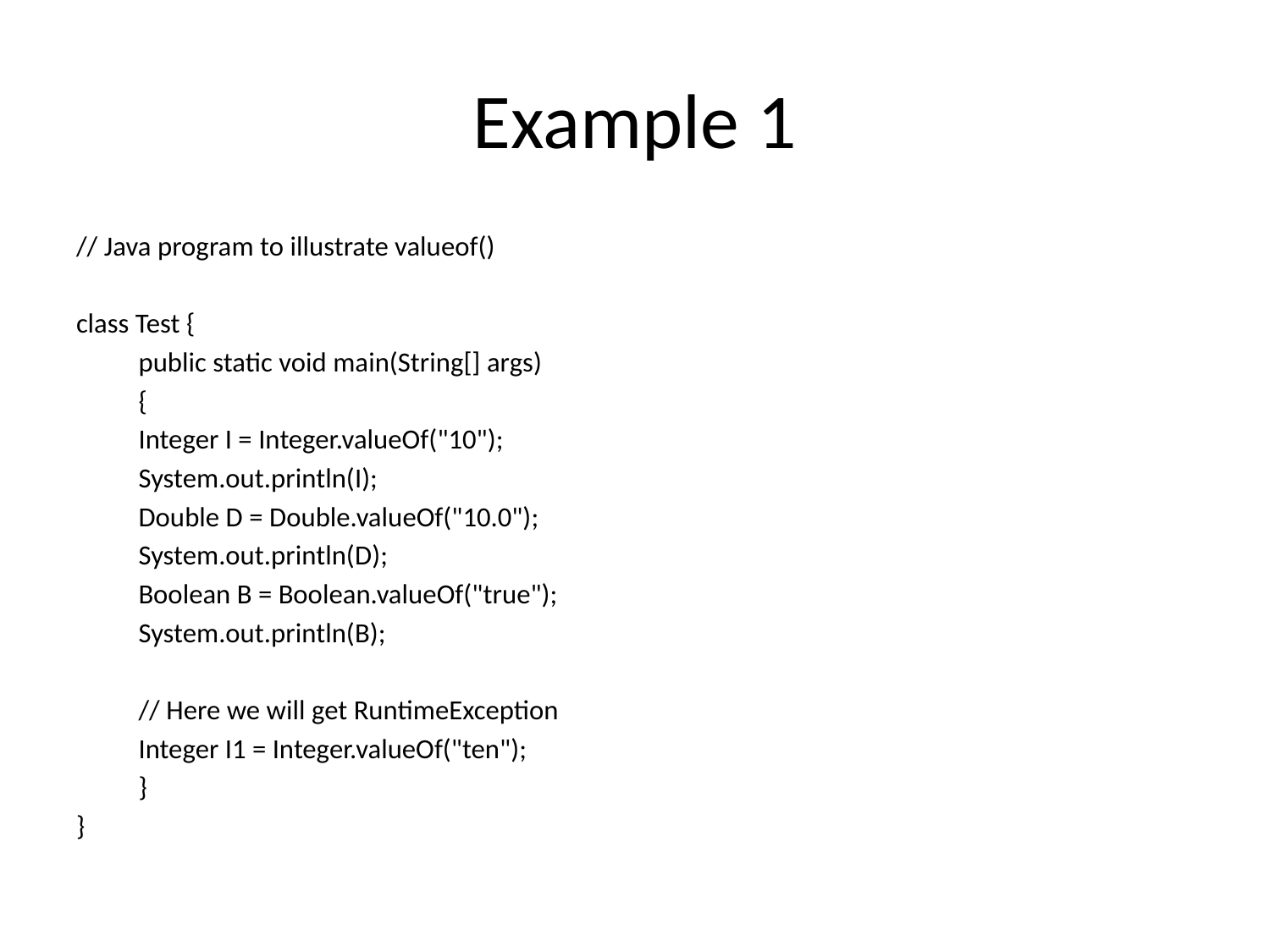

# Example 1
// Java program to illustrate valueof()

class Test {
	public static void main(String[] args)
	{
		Integer I = Integer.valueOf("10");
		System.out.println(I);
		Double D = Double.valueOf("10.0");
		System.out.println(D);
		Boolean B = Boolean.valueOf("true");
		System.out.println(B);

		// Here we will get RuntimeException
		Integer I1 = Integer.valueOf("ten");
	}
}